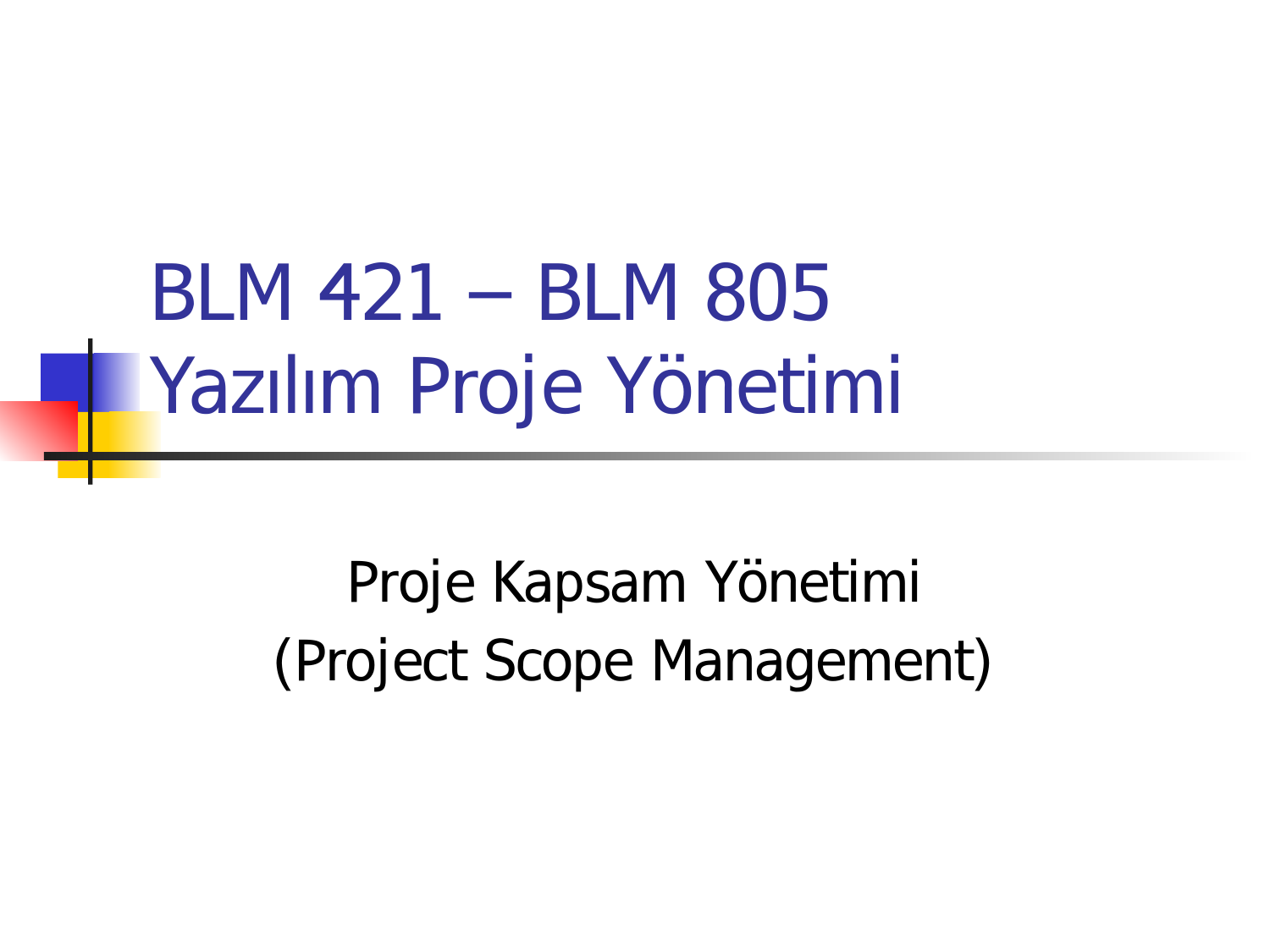

# BLM 421 – BLM 805 Yazılım Proje Yönetimi
Proje Kapsam Yönetimi
(Project Scope Management)